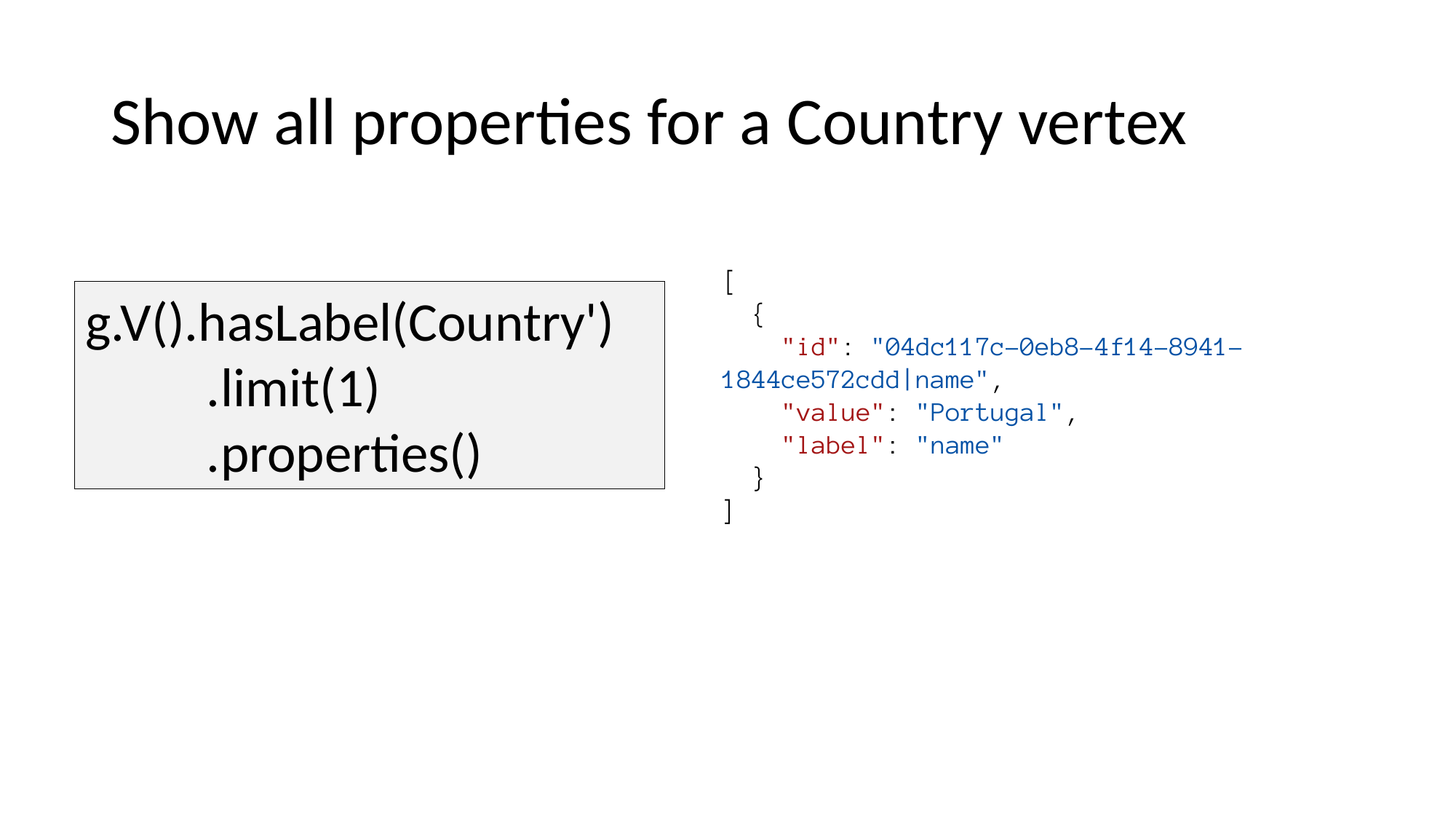

# Show all properties for a Country vertex
[
  {
    "id": "04dc117c-0eb8-4f14-8941-1844ce572cdd|name",
    "value": "Portugal",
    "label": "name"
  }
]
g.V().hasLabel(Country')
	 .limit(1)
	 .properties()